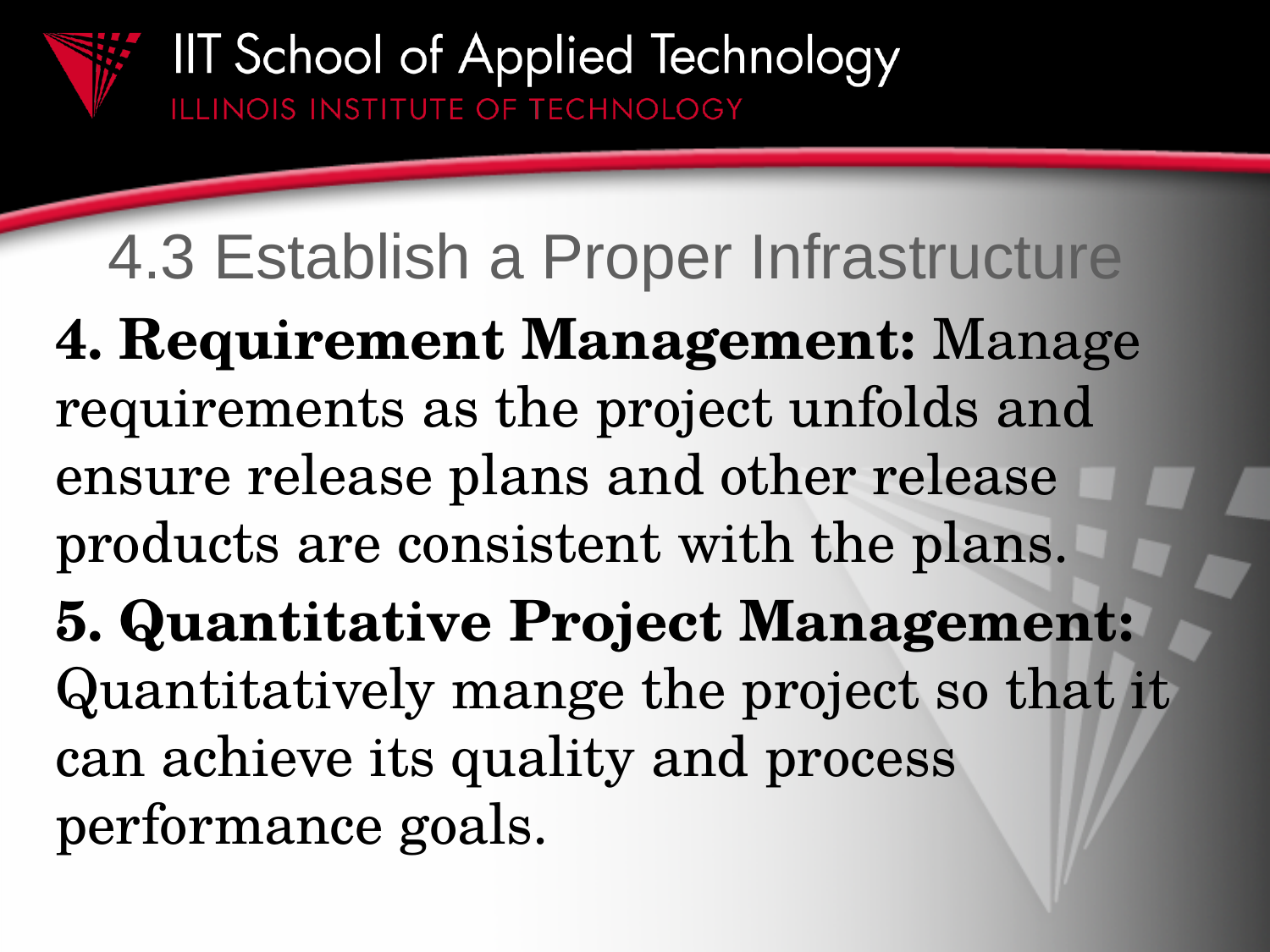

# 4.3 Establish a Proper Infrastructure
4. Requirement Management: Manage requirements as the project unfolds and ensure release plans and other release products are consistent with the plans.
5. Quantitative Project Management: Quantitatively mange the project so that it can achieve its quality and process performance goals.